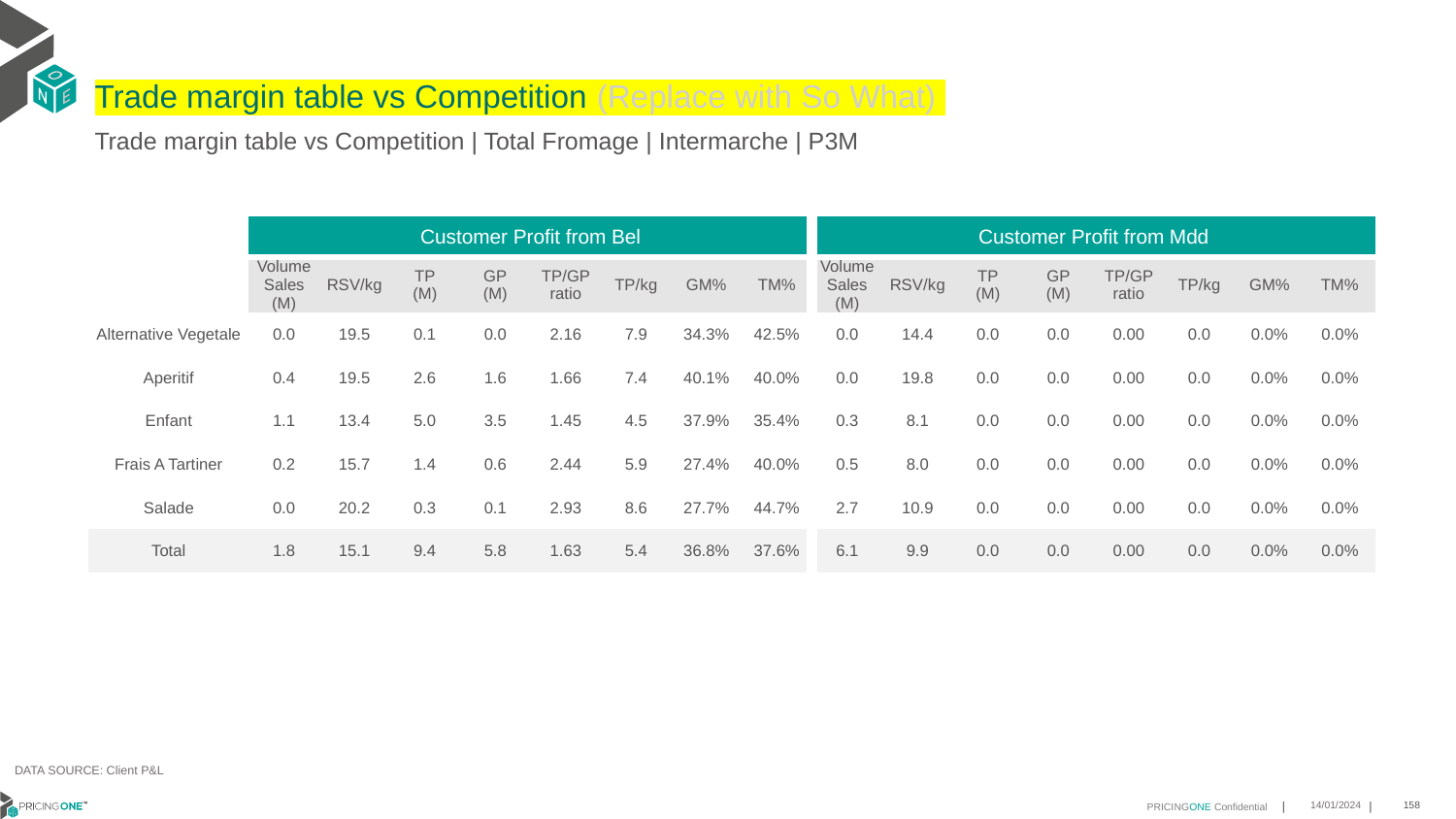

# Trade margin table vs Competition (Replace with So What)
Trade margin table vs Competition | Total Fromage | Intermarche | P3M
|  | Customer Profit from Bel |  |  |  |  |  |  |  | Customer Profit from Mdd |  |  |  |  |  |  |  |
| --- | --- | --- | --- | --- | --- | --- | --- | --- | --- | --- | --- | --- | --- | --- | --- | --- |
|  | Volume Sales (M) | RSV/kg | TP (M) | GP (M) | TP/GP ratio | TP/kg | GM% | TM% | Volume Sales (M) | RSV/kg | TP (M) | GP (M) | TP/GP ratio | TP/kg | GM% | TM% |
| Alternative Vegetale | 0.0 | 19.5 | 0.1 | 0.0 | 2.16 | 7.9 | 34.3% | 42.5% | 0.0 | 14.4 | 0.0 | 0.0 | 0.00 | 0.0 | 0.0% | 0.0% |
| Aperitif | 0.4 | 19.5 | 2.6 | 1.6 | 1.66 | 7.4 | 40.1% | 40.0% | 0.0 | 19.8 | 0.0 | 0.0 | 0.00 | 0.0 | 0.0% | 0.0% |
| Enfant | 1.1 | 13.4 | 5.0 | 3.5 | 1.45 | 4.5 | 37.9% | 35.4% | 0.3 | 8.1 | 0.0 | 0.0 | 0.00 | 0.0 | 0.0% | 0.0% |
| Frais A Tartiner | 0.2 | 15.7 | 1.4 | 0.6 | 2.44 | 5.9 | 27.4% | 40.0% | 0.5 | 8.0 | 0.0 | 0.0 | 0.00 | 0.0 | 0.0% | 0.0% |
| Salade | 0.0 | 20.2 | 0.3 | 0.1 | 2.93 | 8.6 | 27.7% | 44.7% | 2.7 | 10.9 | 0.0 | 0.0 | 0.00 | 0.0 | 0.0% | 0.0% |
| Total | 1.8 | 15.1 | 9.4 | 5.8 | 1.63 | 5.4 | 36.8% | 37.6% | 6.1 | 9.9 | 0.0 | 0.0 | 0.00 | 0.0 | 0.0% | 0.0% |
DATA SOURCE: Client P&L

14/01/2024
158